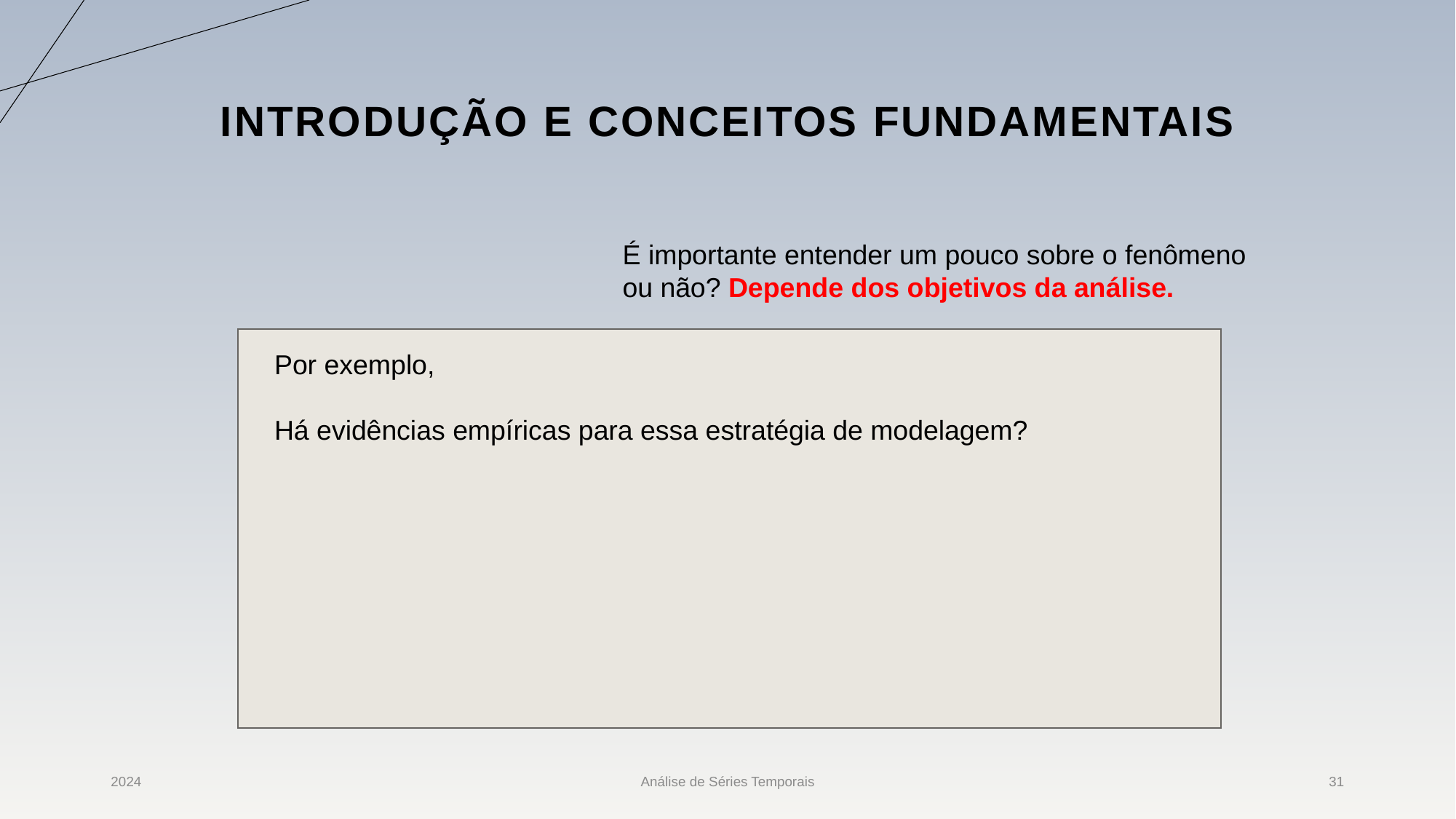

# Introdução e conceitos fundamentais
É importante entender um pouco sobre o fenômeno
ou não? Depende dos objetivos da análise.

Por exemplo,

Há evidências empíricas para essa estratégia de modelagem?

2024
Análise de Séries Temporais
31